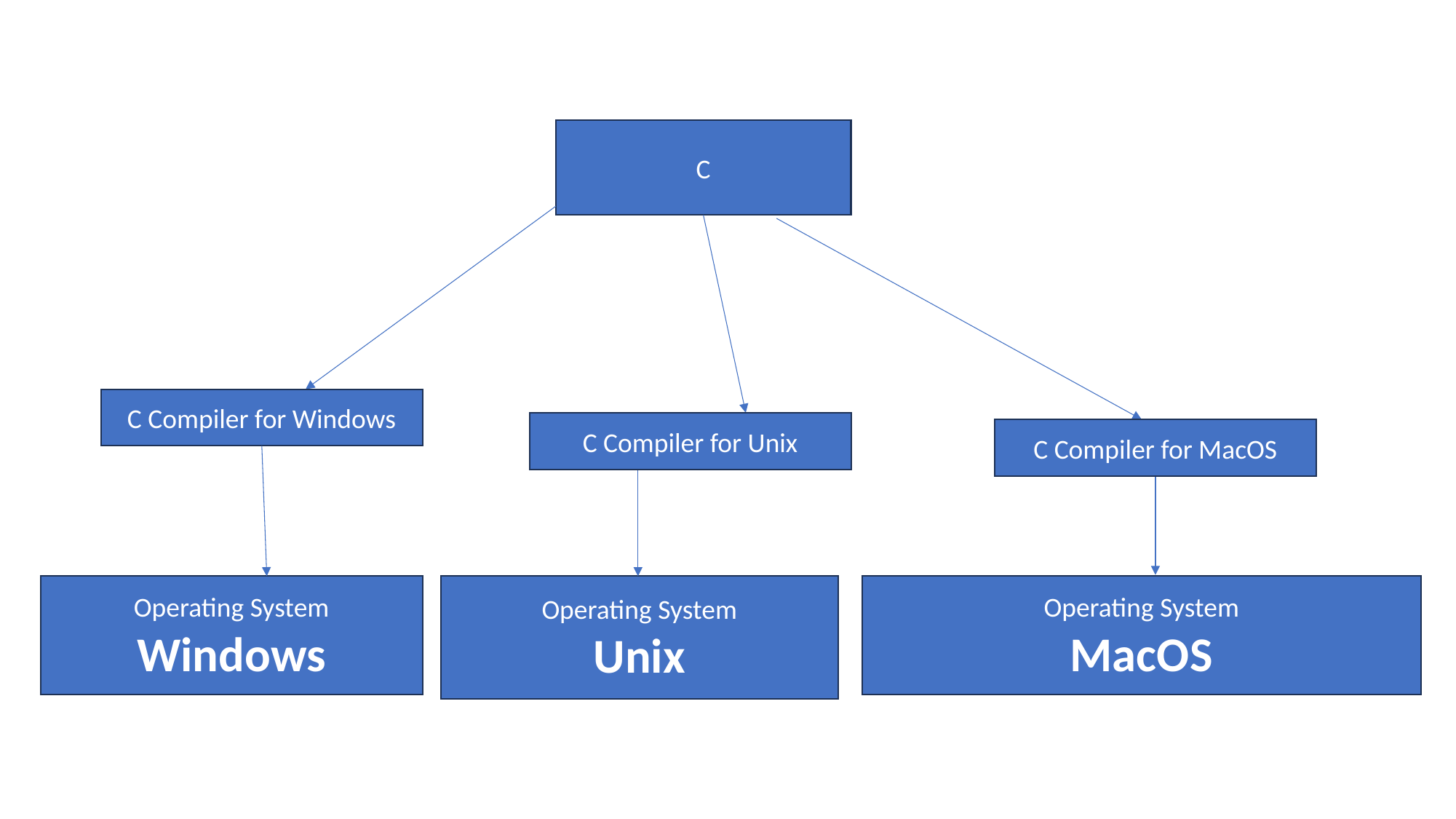

C
C Compiler for Windows
C Compiler for Unix
C Compiler for MacOS
Operating System
Windows
Operating System
Unix
Operating System
MacOS